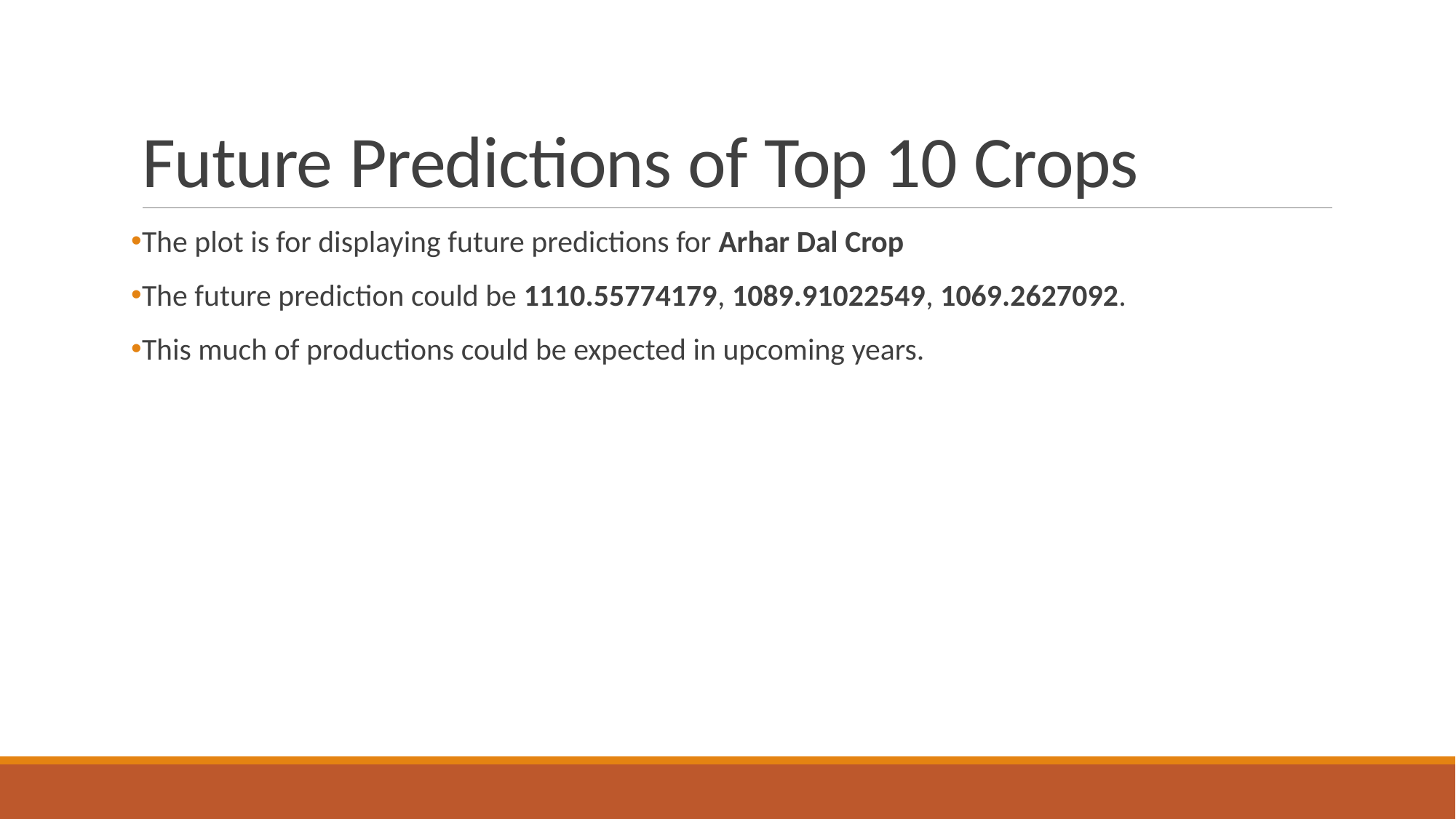

# Future Predictions of Top 10 Crops
The plot is for displaying future predictions for Arhar Dal Crop
The future prediction could be 1110.55774179, 1089.91022549, 1069.2627092.
This much of productions could be expected in upcoming years.